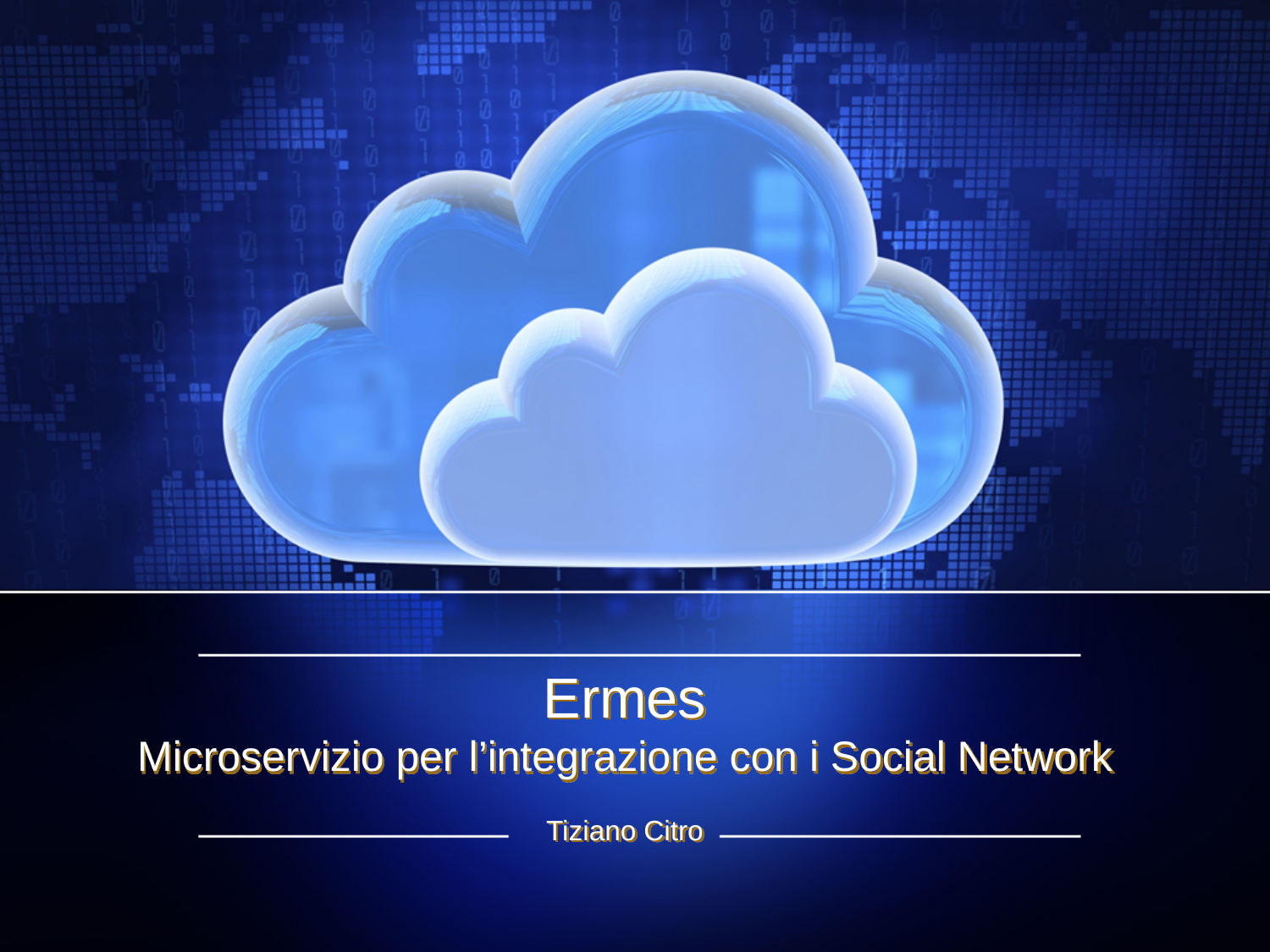

# Ermes Microservizio per l’integrazione con i Social Network
Tiziano Citro